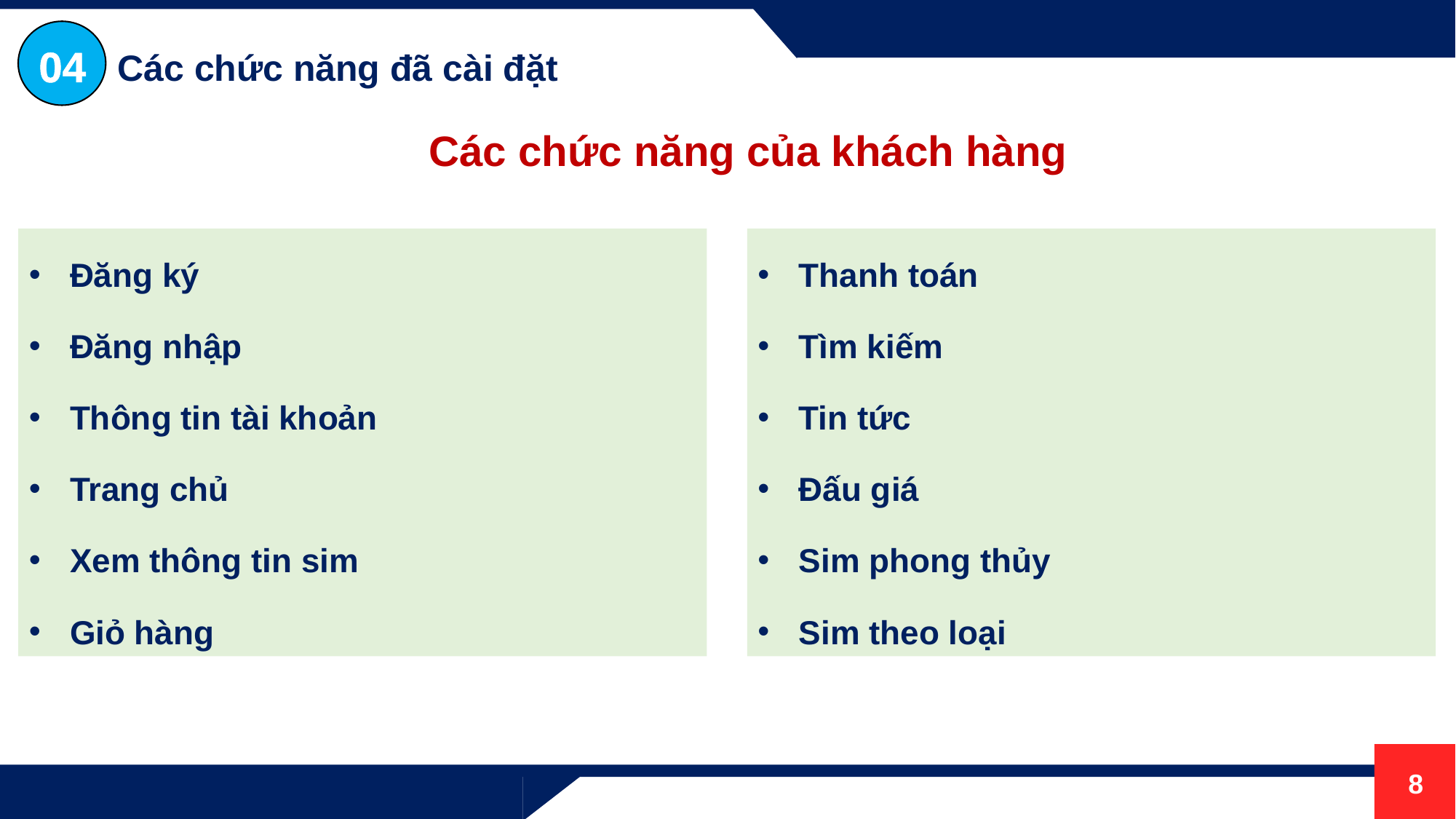

04
Các chức năng đã cài đặt
Các chức năng của khách hàng
Thanh toán
Tìm kiếm
Tin tức
Đấu giá
Sim phong thủy
Sim theo loại
Đăng ký
Đăng nhập
Thông tin tài khoản
Trang chủ
Xem thông tin sim
Giỏ hàng

8